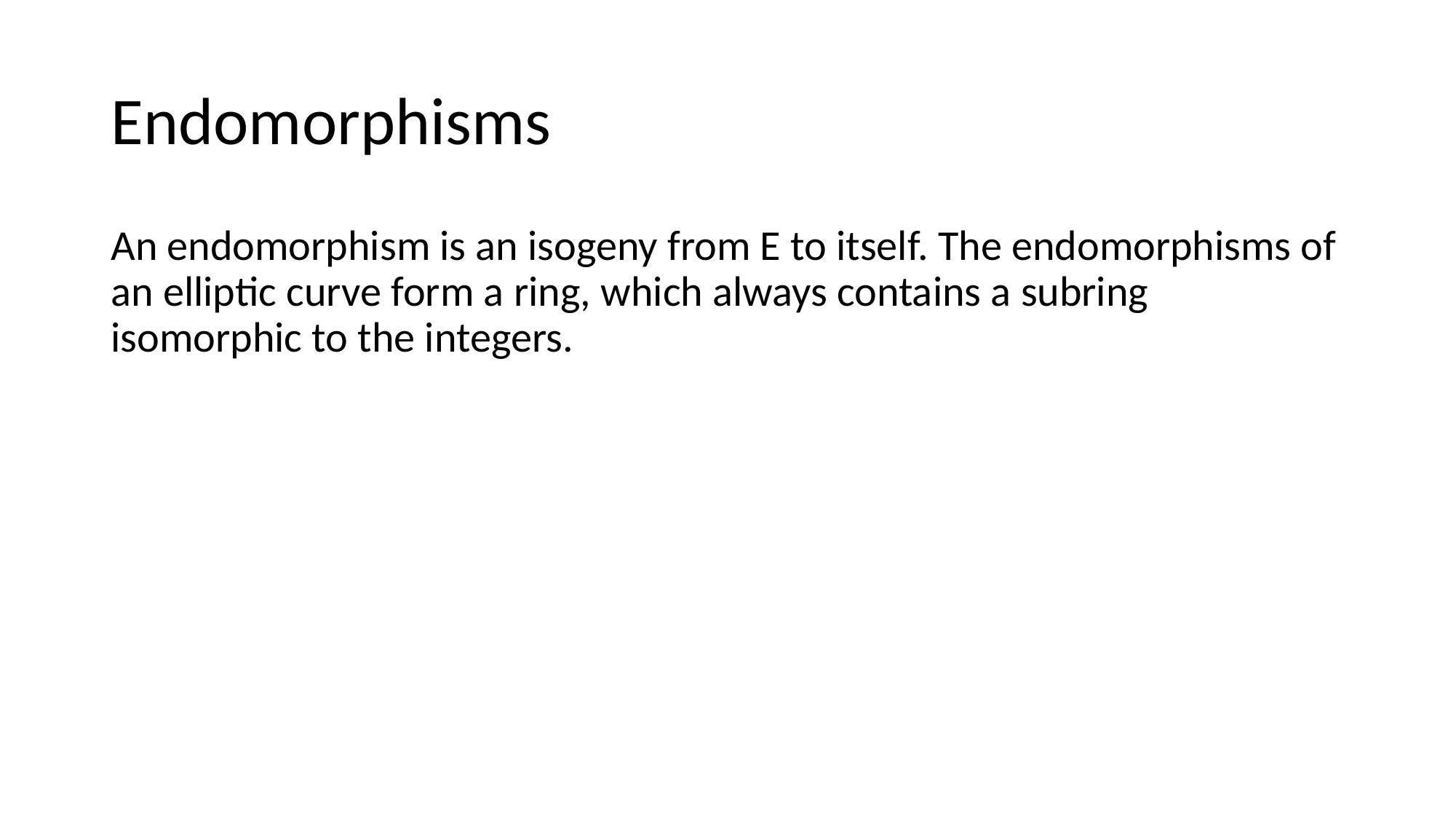

# Endomorphisms
An endomorphism is an isogeny from E to itself. The endomorphisms of an elliptic curve form a ring, which always contains a subring isomorphic to the integers.